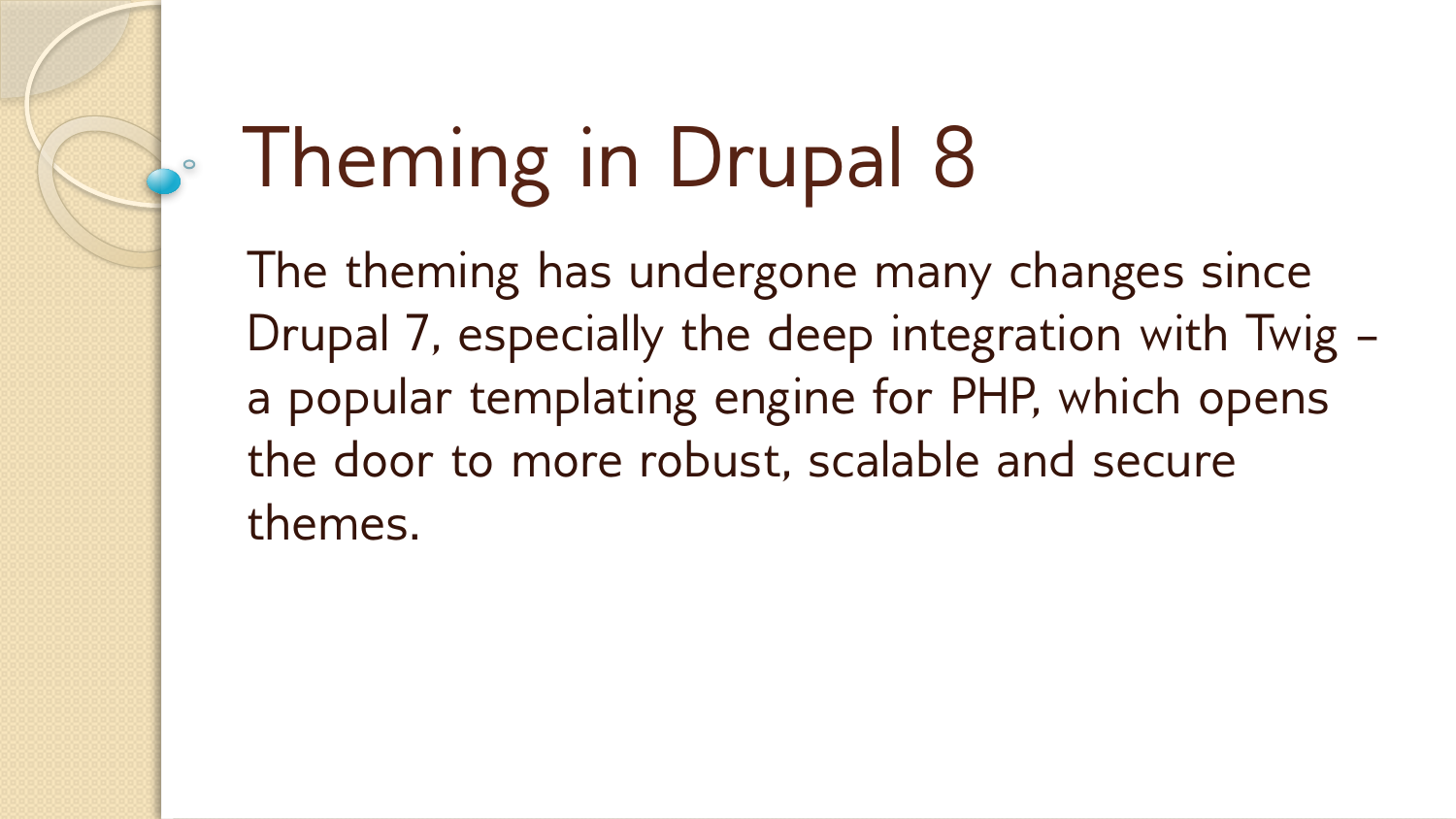

# Theming in Drupal 8
The theming has undergone many changes since Drupal 7, especially the deep integration with Twig – a popular templating engine for PHP, which opens the door to more robust, scalable and secure themes.